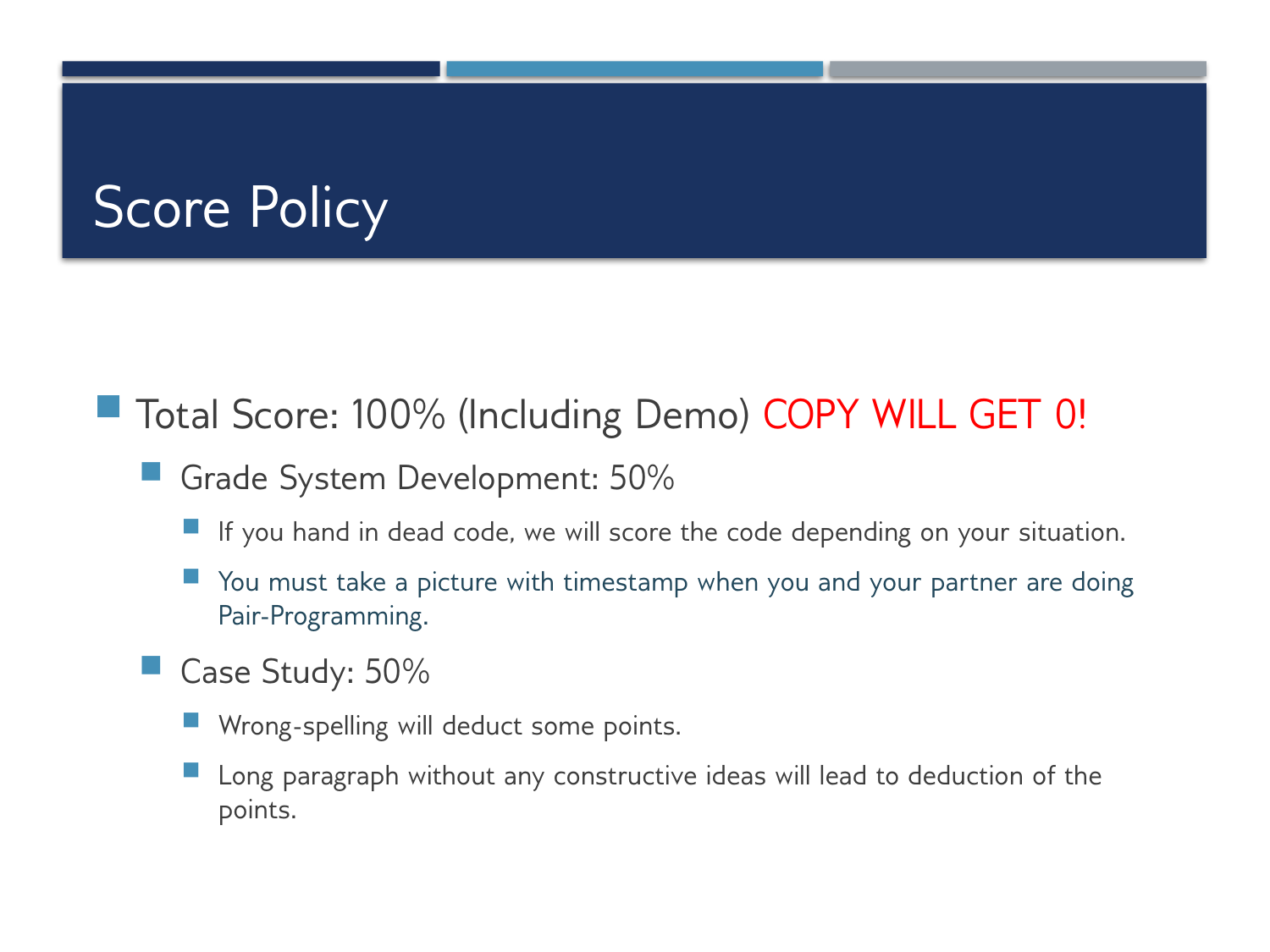

# Score Policy
Total Score: 100% (Including Demo) COPY WILL GET 0!
Grade System Development: 50%
If you hand in dead code, we will score the code depending on your situation.
You must take a picture with timestamp when you and your partner are doing Pair-Programming.
Case Study: 50%
Wrong-spelling will deduct some points.
Long paragraph without any constructive ideas will lead to deduction of the points.